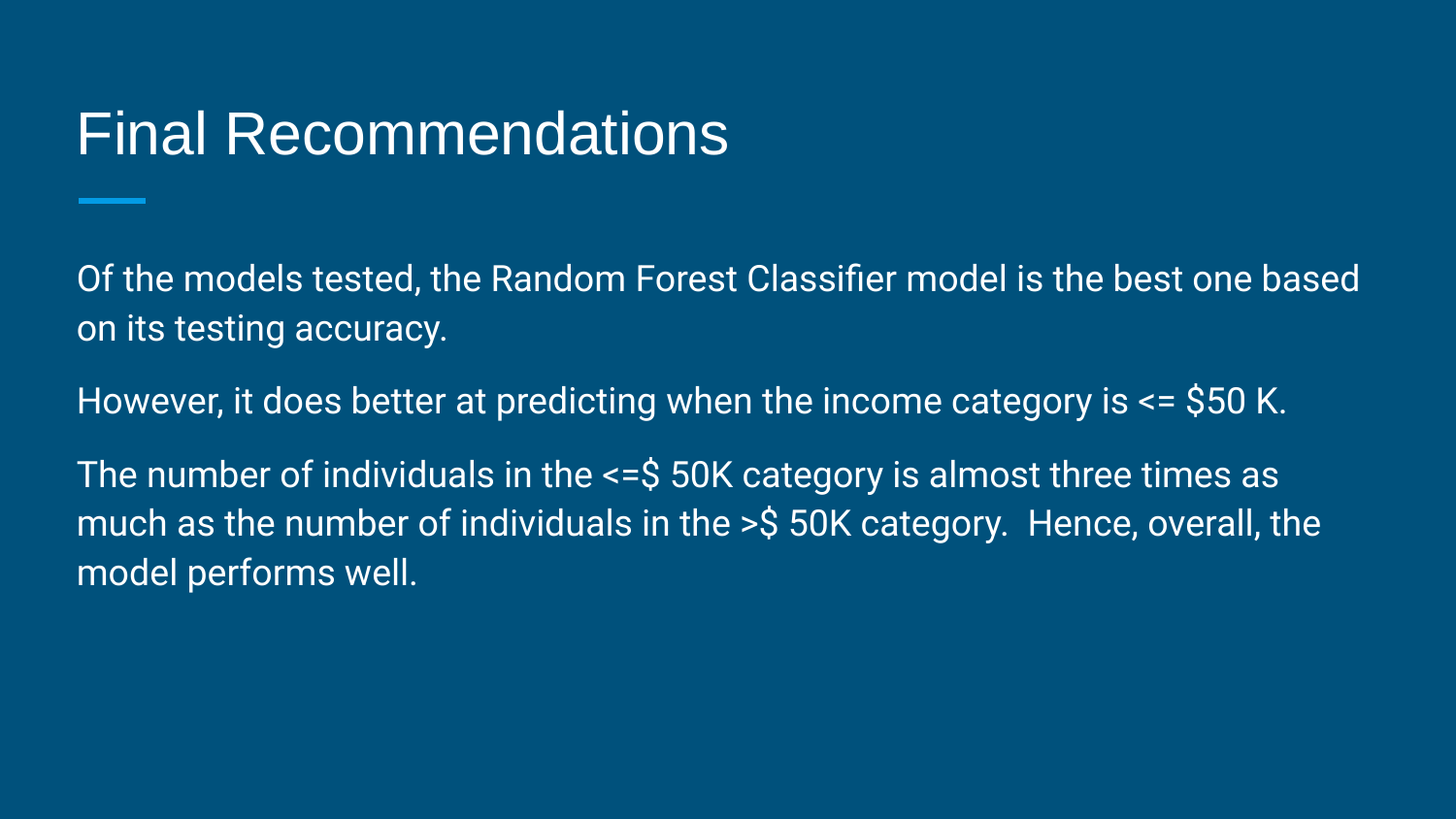

# Final Recommendations
Of the models tested, the Random Forest Classifier model is the best one based on its testing accuracy.
However, it does better at predicting when the income category is <= $50 K.
The number of individuals in the <=$ 50K category is almost three times as much as the number of individuals in the >$ 50K category.  Hence, overall, the model performs well.